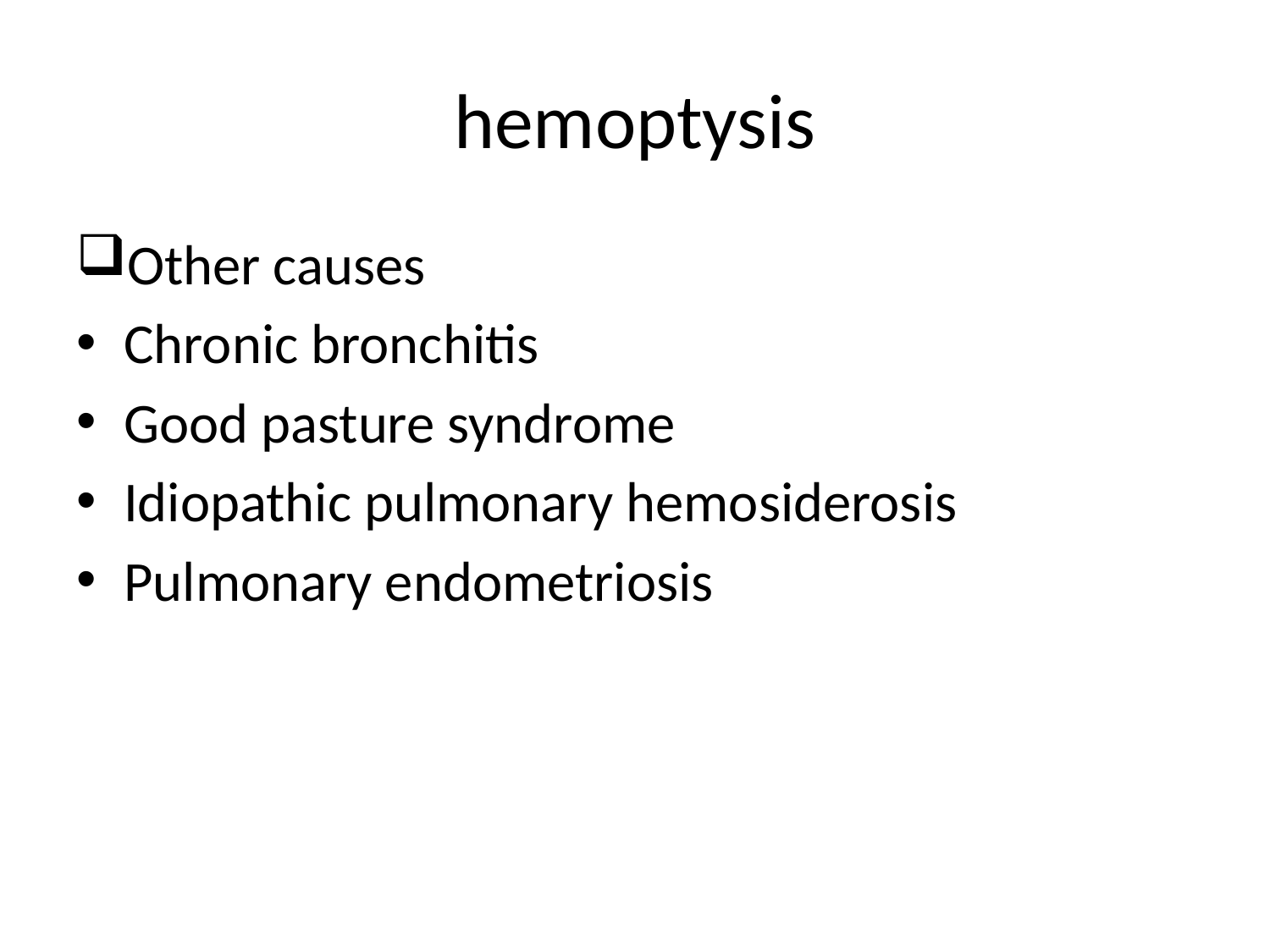

# hemoptysis
Other causes
Chronic bronchitis
Good pasture syndrome
Idiopathic pulmonary hemosiderosis
Pulmonary endometriosis